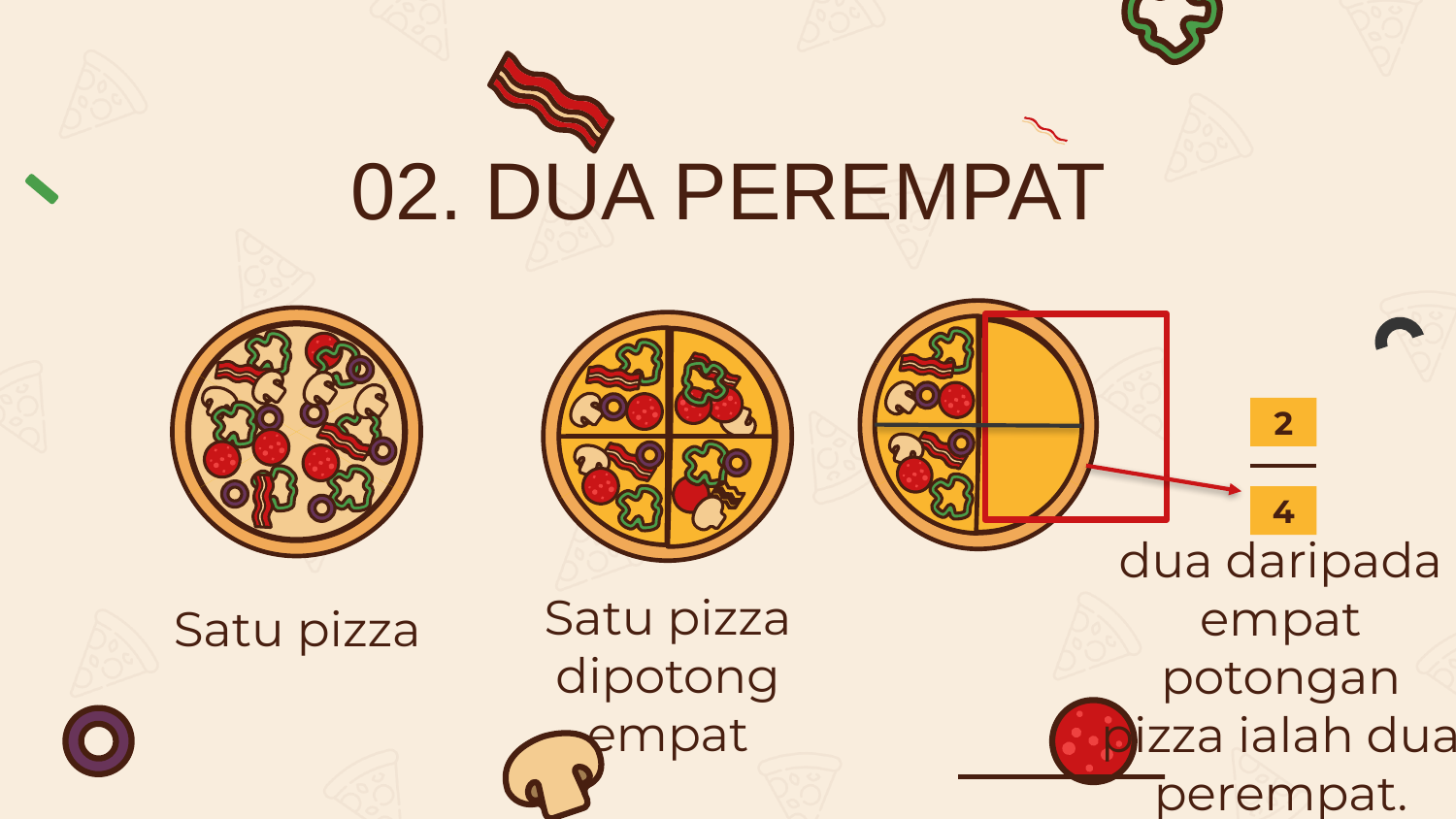

02. DUA PEREMPAT

2
4

dua daripada empat potongan pizza ialah dua perempat.
Satu pizza dipotong empat
Satu pizza